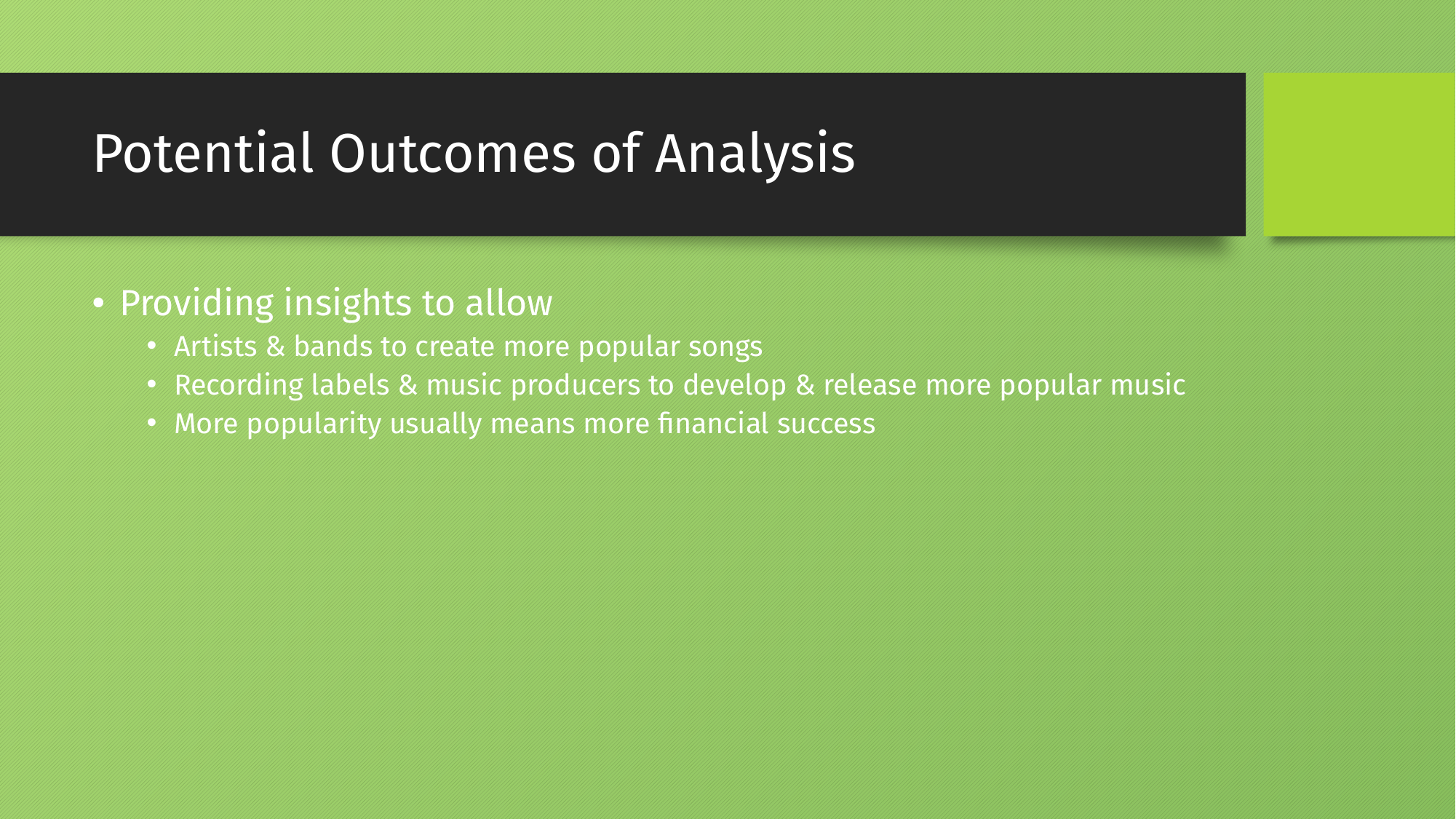

# Potential Outcomes of Analysis
Providing insights to allow
Artists & bands to create more popular songs
Recording labels & music producers to develop & release more popular music
More popularity usually means more financial success